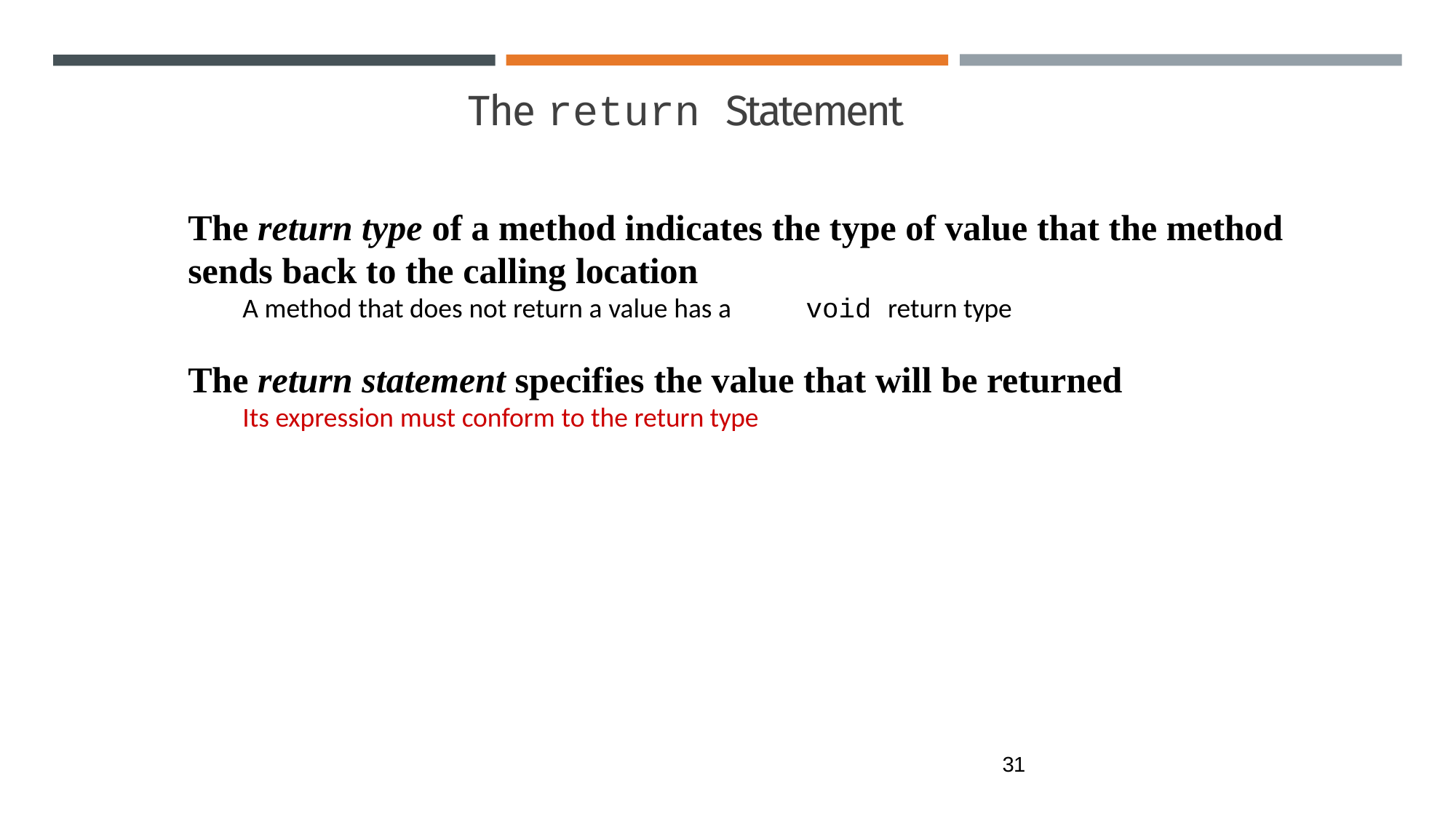

# The return Statement
The return type of a method indicates the type of value that the method
sends back to the calling location
A method that does not return a value has a	void return type

The return statement specifies the value that will be returned
Its expression must conform to the return type
31